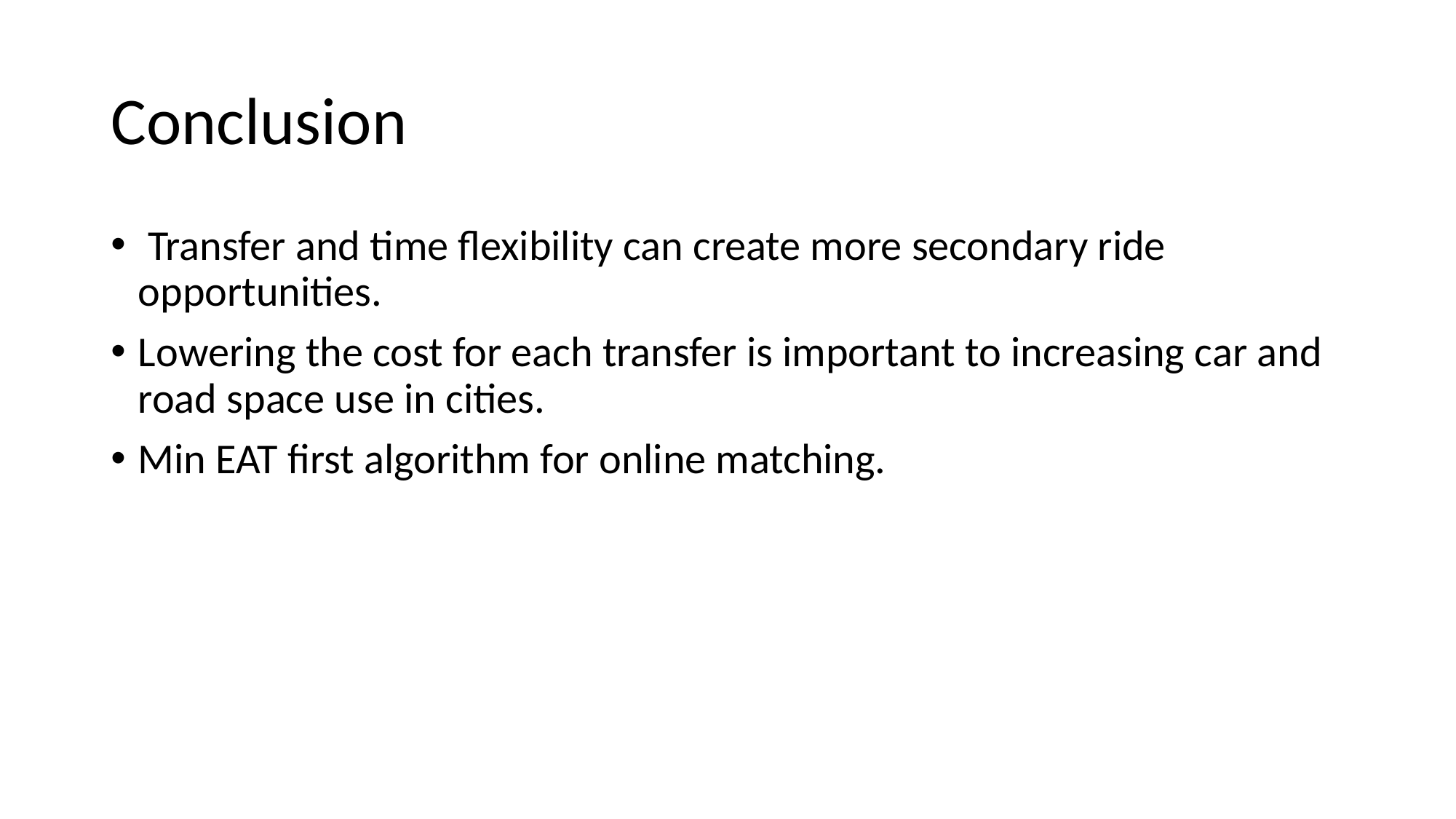

# Conclusion
 Transfer and time flexibility can create more secondary ride opportunities.
Lowering the cost for each transfer is important to increasing car and road space use in cities.
Min EAT first algorithm for online matching.